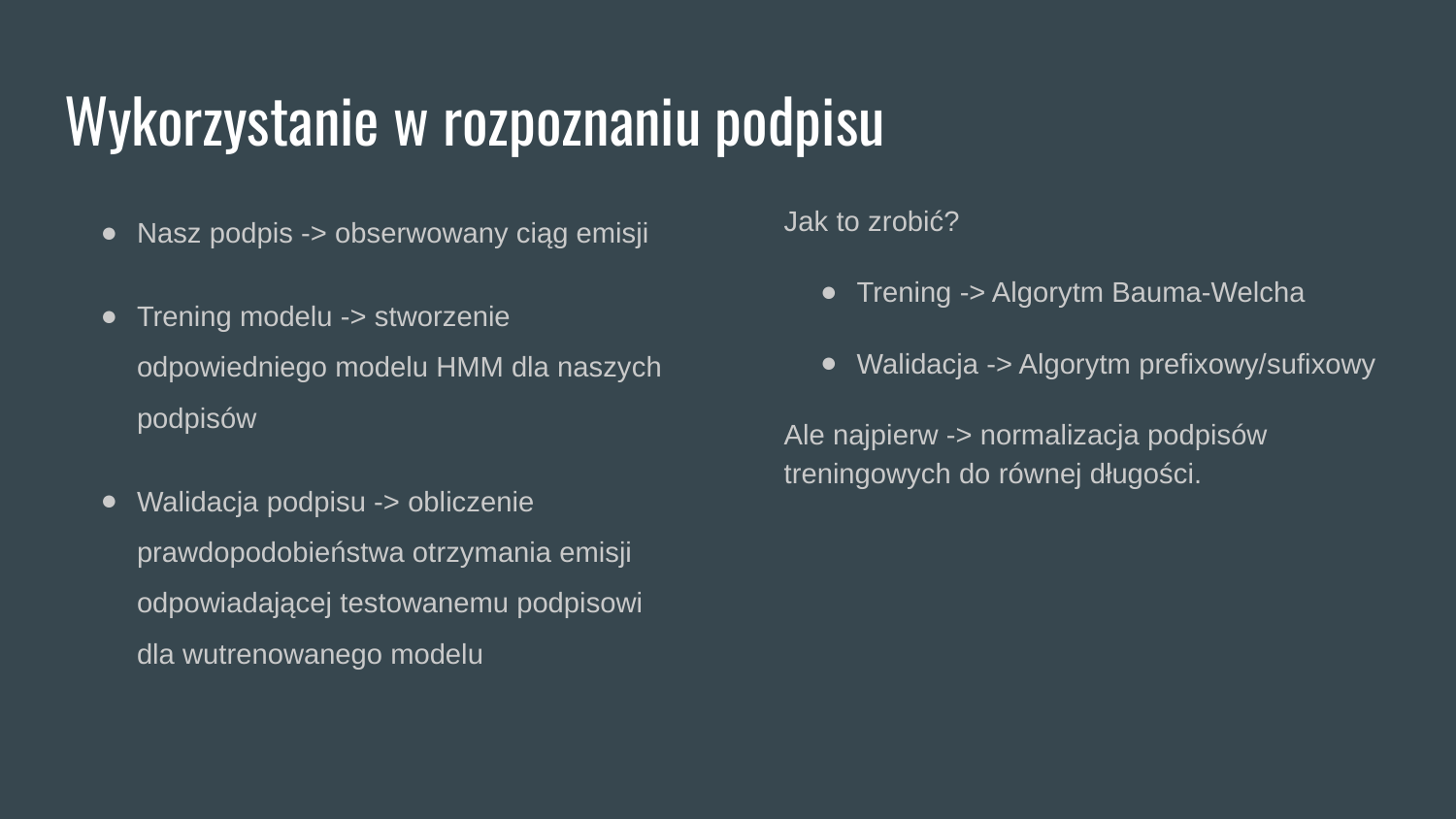

# Wykorzystanie w rozpoznaniu podpisu
Nasz podpis -> obserwowany ciąg emisji
Trening modelu -> stworzenie odpowiedniego modelu HMM dla naszych podpisów
Walidacja podpisu -> obliczenie prawdopodobieństwa otrzymania emisji odpowiadającej testowanemu podpisowi dla wutrenowanego modelu
Jak to zrobić?
Trening -> Algorytm Bauma-Welcha
Walidacja -> Algorytm prefixowy/sufixowy
Ale najpierw -> normalizacja podpisów treningowych do równej długości.